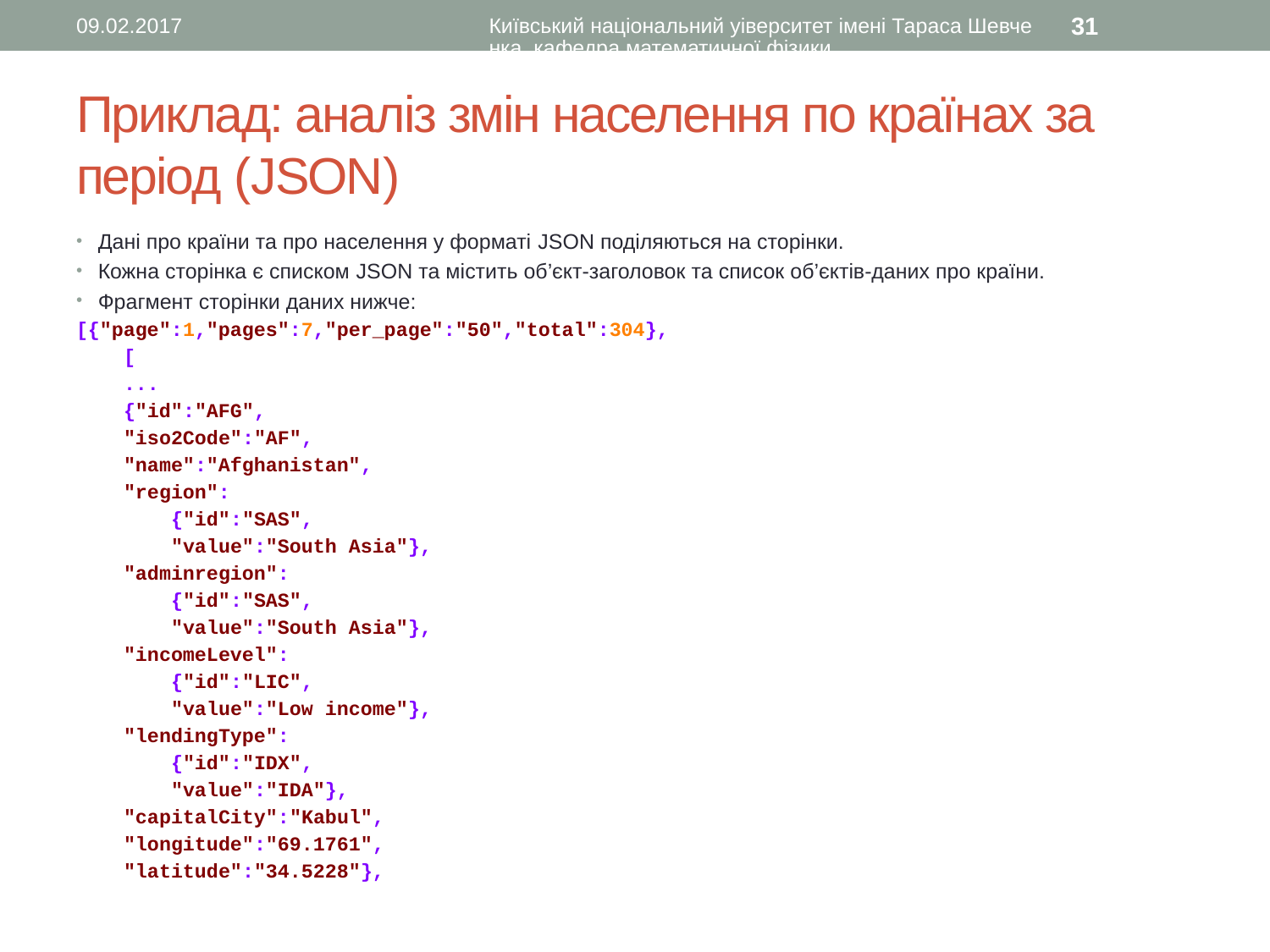

09.02.2017
Київський національний уіверситет імені Тараса Шевченка, кафедра математичної фізики
31
# Приклад: аналіз змін населення по країнах за період (JSON)
Дані про країни та про населення у форматі JSON поділяються на сторінки.
Кожна сторінка є списком JSON та містить об’єкт-заголовок та список об’єктів-даних про країни.
Фрагмент сторінки даних нижче:
[{"page":1,"pages":7,"per_page":"50","total":304},
    [
    ...
    {"id":"AFG",
    "iso2Code":"AF",
    "name":"Afghanistan",
    "region":
        {"id":"SAS",
        "value":"South Asia"},
    "adminregion":
        {"id":"SAS",
        "value":"South Asia"},
    "incomeLevel":
        {"id":"LIC",
        "value":"Low income"},
    "lendingType":
        {"id":"IDX",
        "value":"IDA"},
    "capitalCity":"Kabul",
    "longitude":"69.1761",
    "latitude":"34.5228"},